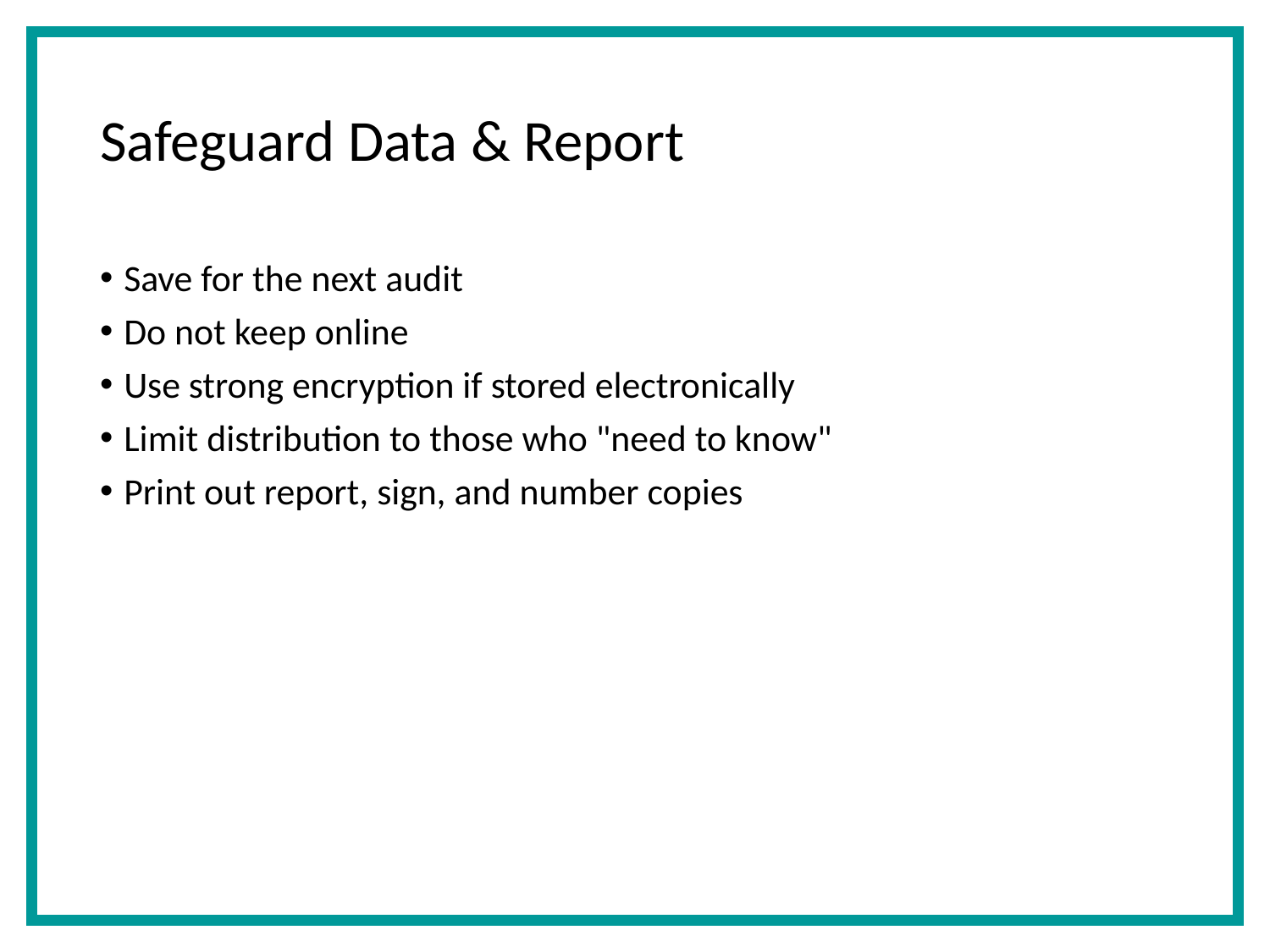

# Safeguard Data & Report
Save for the next audit
Do not keep on­line
Use strong encryption if stored electronically
Limit distribution to those who "need to know"
Print out report, sign, and number copies